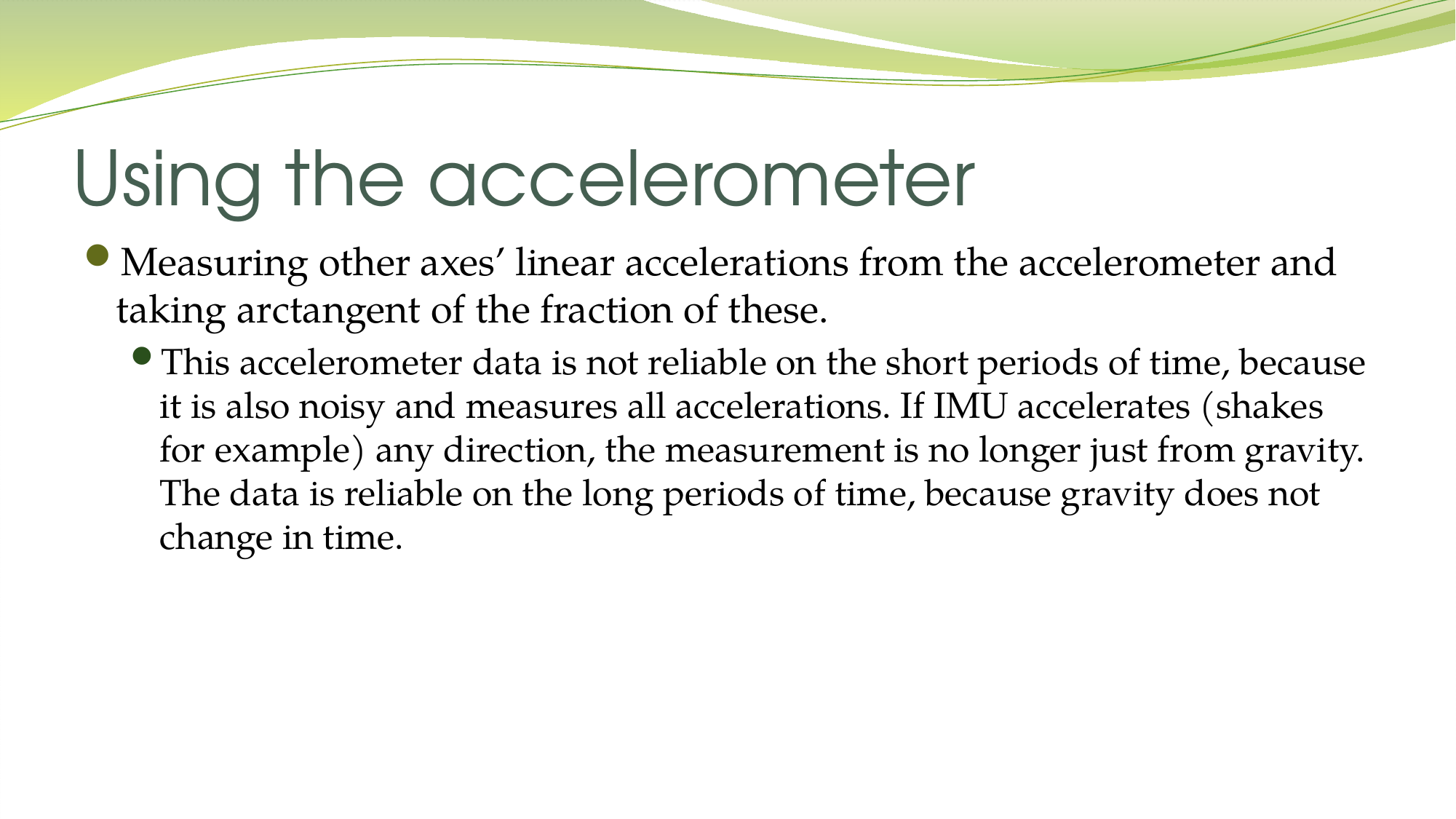

# Using the accelerometer
Measuring other axes’ linear accelerations from the accelerometer and taking arctangent of the fraction of these.
This accelerometer data is not reliable on the short periods of time, because it is also noisy and measures all accelerations. If IMU accelerates (shakes for example) any direction, the measurement is no longer just from gravity. The data is reliable on the long periods of time, because gravity does not change in time.